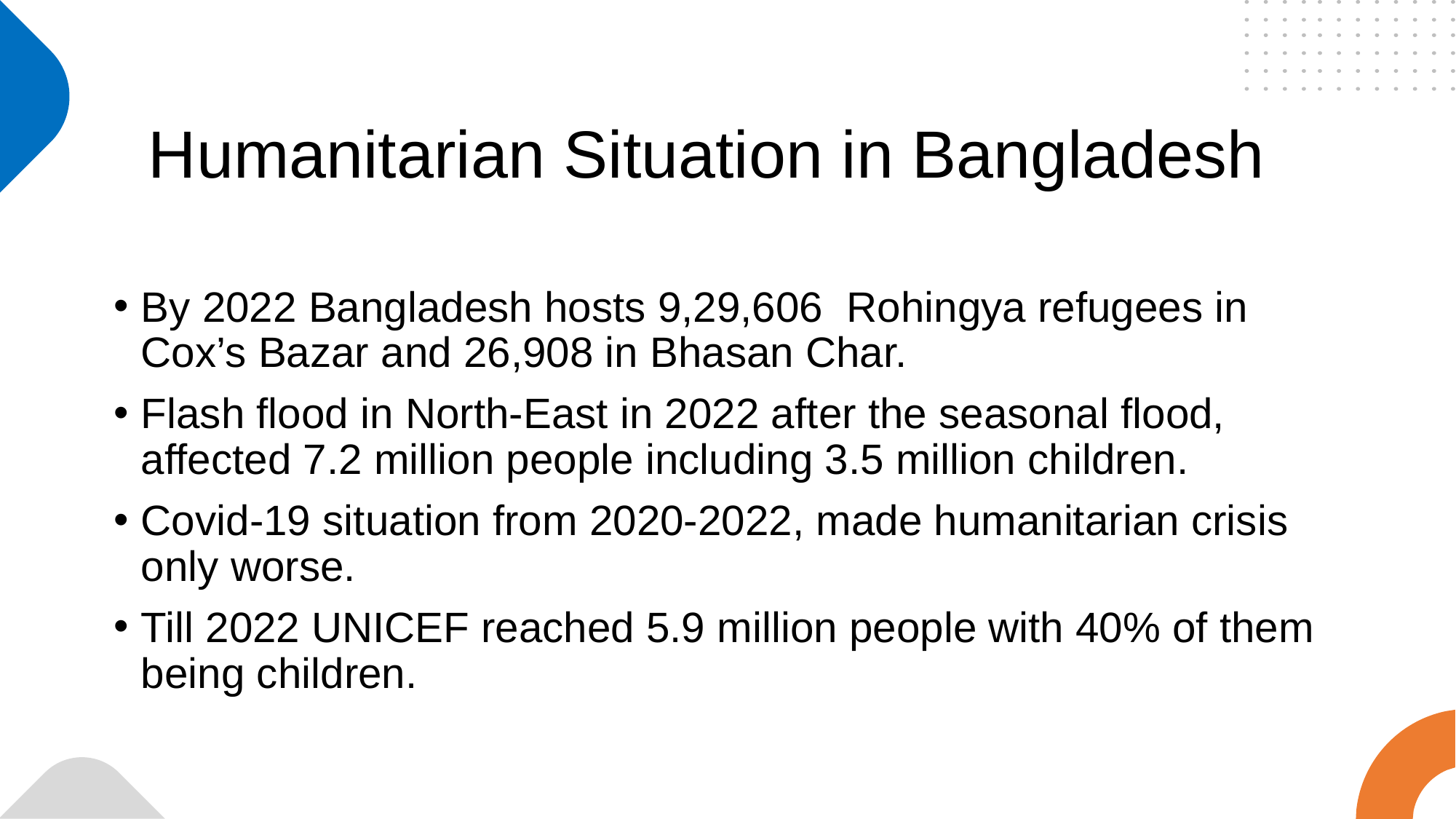

# Humanitarian Situation in Bangladesh
By 2022 Bangladesh hosts 9,29,606  Rohingya refugees in Cox’s Bazar and 26,908 in Bhasan Char.
Flash flood in North-East in 2022 after the seasonal flood, affected 7.2 million people including 3.5 million children.
Covid-19 situation from 2020-2022, made humanitarian crisis only worse.
Till 2022 UNICEF reached 5.9 million people with 40% of them being children.